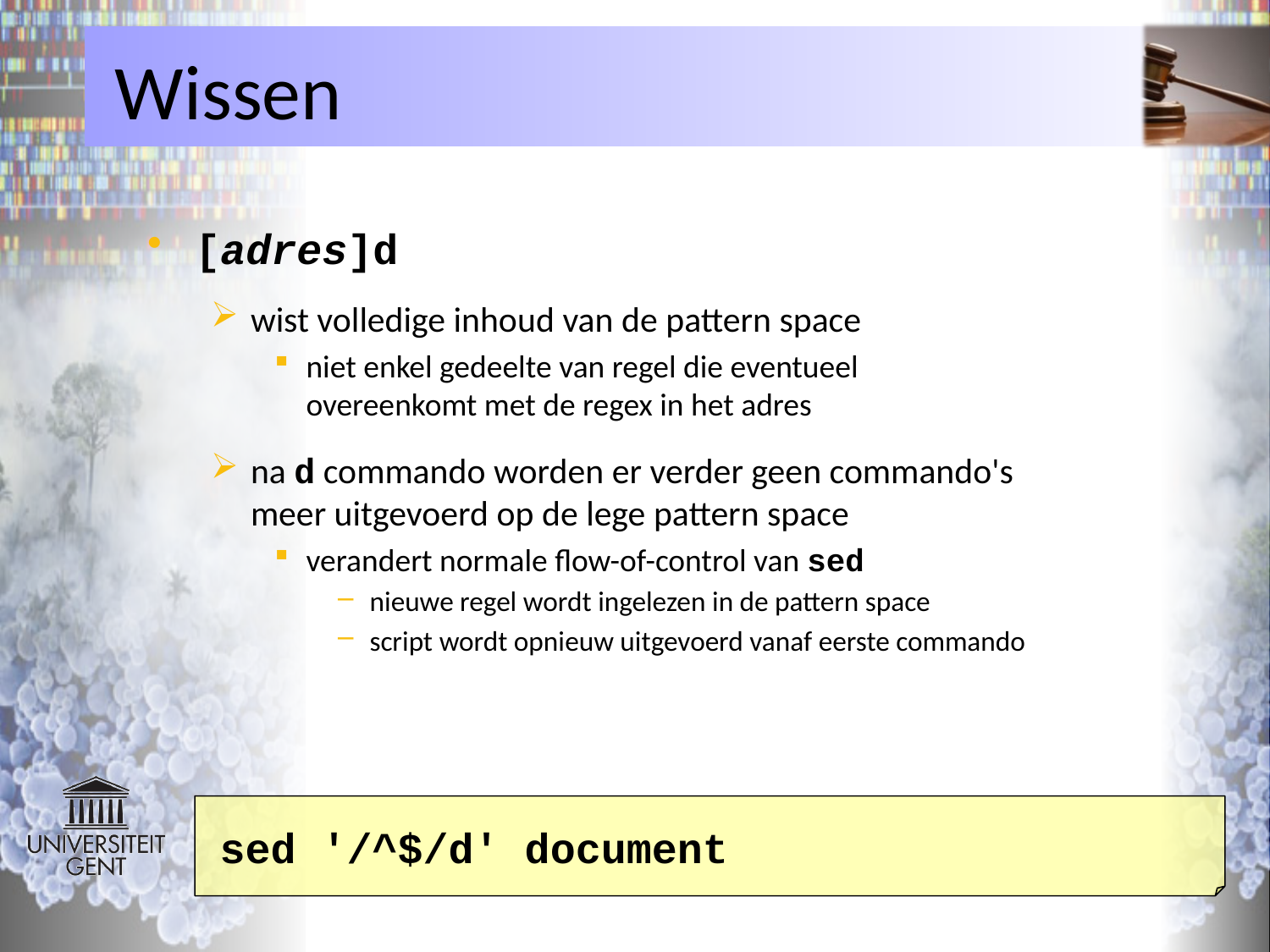

# Wissen
[adres]d
wist volledige inhoud van de pattern space
niet enkel gedeelte van regel die eventueel
overeenkomt met de regex in het adres

na d commando worden er verder geen commando's
meer uitgevoerd op de lege pattern space
verandert normale flow-of-control van sed
nieuwe regel wordt ingelezen in de pattern space
script wordt opnieuw uitgevoerd vanaf eerste commando
sed '/^$/d' document